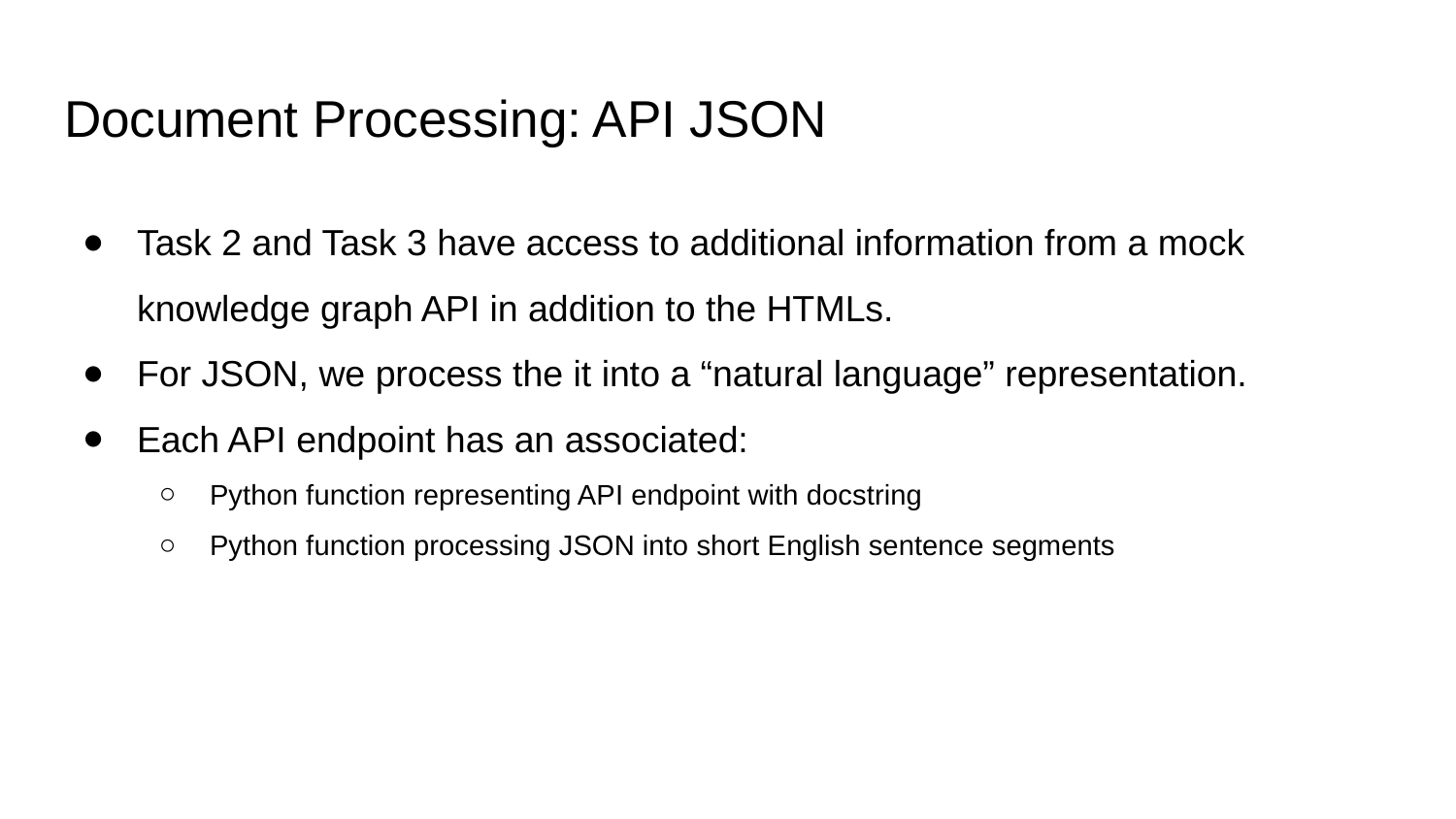

# Document Processing: API JSON
Task 2 and Task 3 have access to additional information from a mock knowledge graph API in addition to the HTMLs.
For JSON, we process the it into a “natural language” representation.
Each API endpoint has an associated:
Python function representing API endpoint with docstring
Python function processing JSON into short English sentence segments